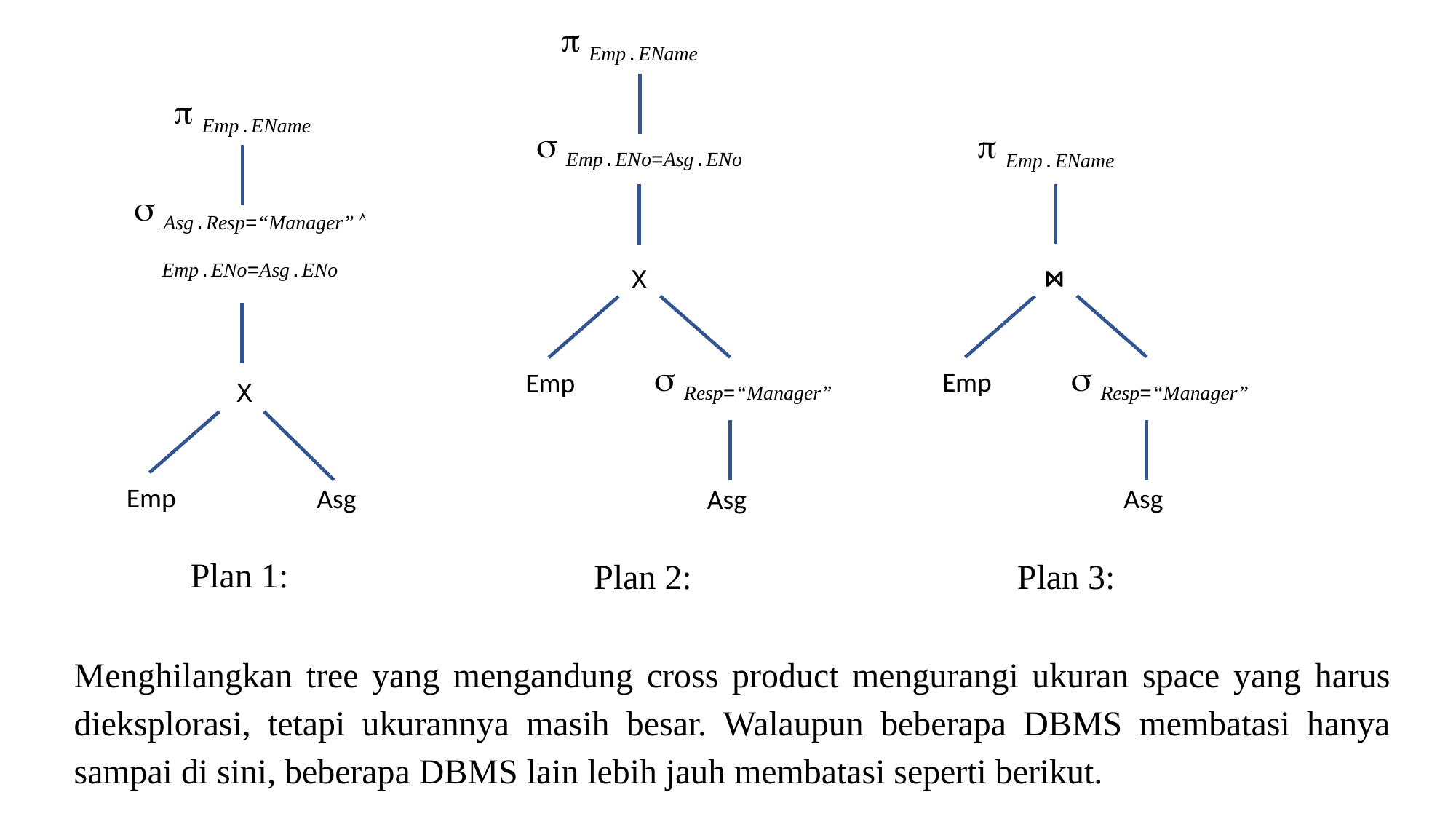

π Emp.EName

π Emp.EName
σ Emp.ENo=Asg.ENo
π Emp.EName

σ Asg.Resp=“Manager” ∧ Emp.ENo=Asg.ENo

X
⋈

σ Resp=“Manager”
σ Resp=“Manager”
Emp
Emp
X

Emp
Asg
Asg
Asg
Plan 1:
Plan 3:
Plan 2:
Menghilangkan tree yang mengandung cross product mengurangi ukuran space yang harus dieksplorasi, tetapi ukurannya masih besar. Walaupun beberapa DBMS membatasi hanya sampai di sini, beberapa DBMS lain lebih jauh membatasi seperti berikut.